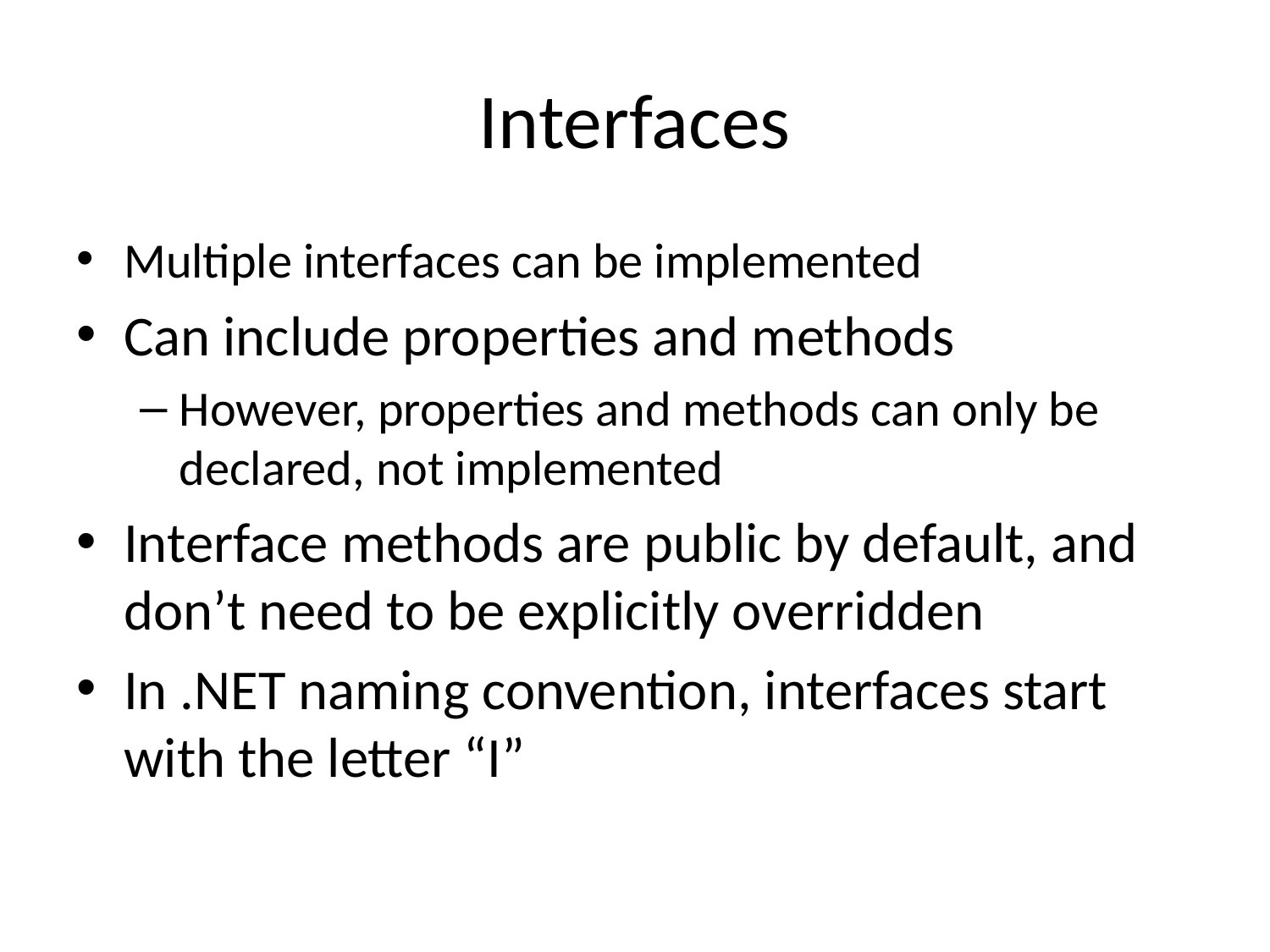

# Interfaces
Multiple interfaces can be implemented
Can include properties and methods
However, properties and methods can only be declared, not implemented
Interface methods are public by default, and don’t need to be explicitly overridden
In .NET naming convention, interfaces start with the letter “I”